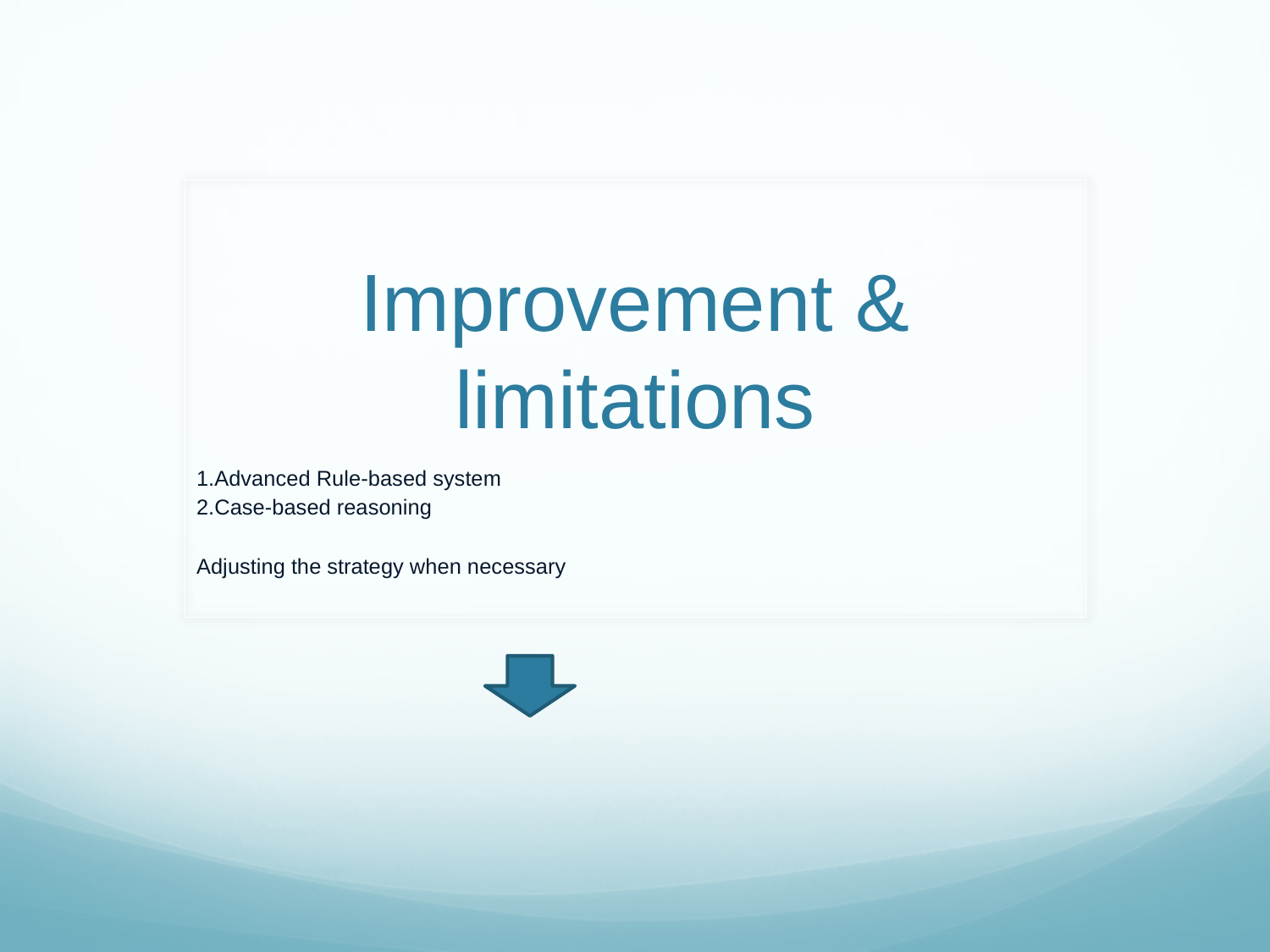

# Improvement & limitations
1.Advanced Rule-based system
2.Case-based reasoning

Adjusting the strategy when necessary